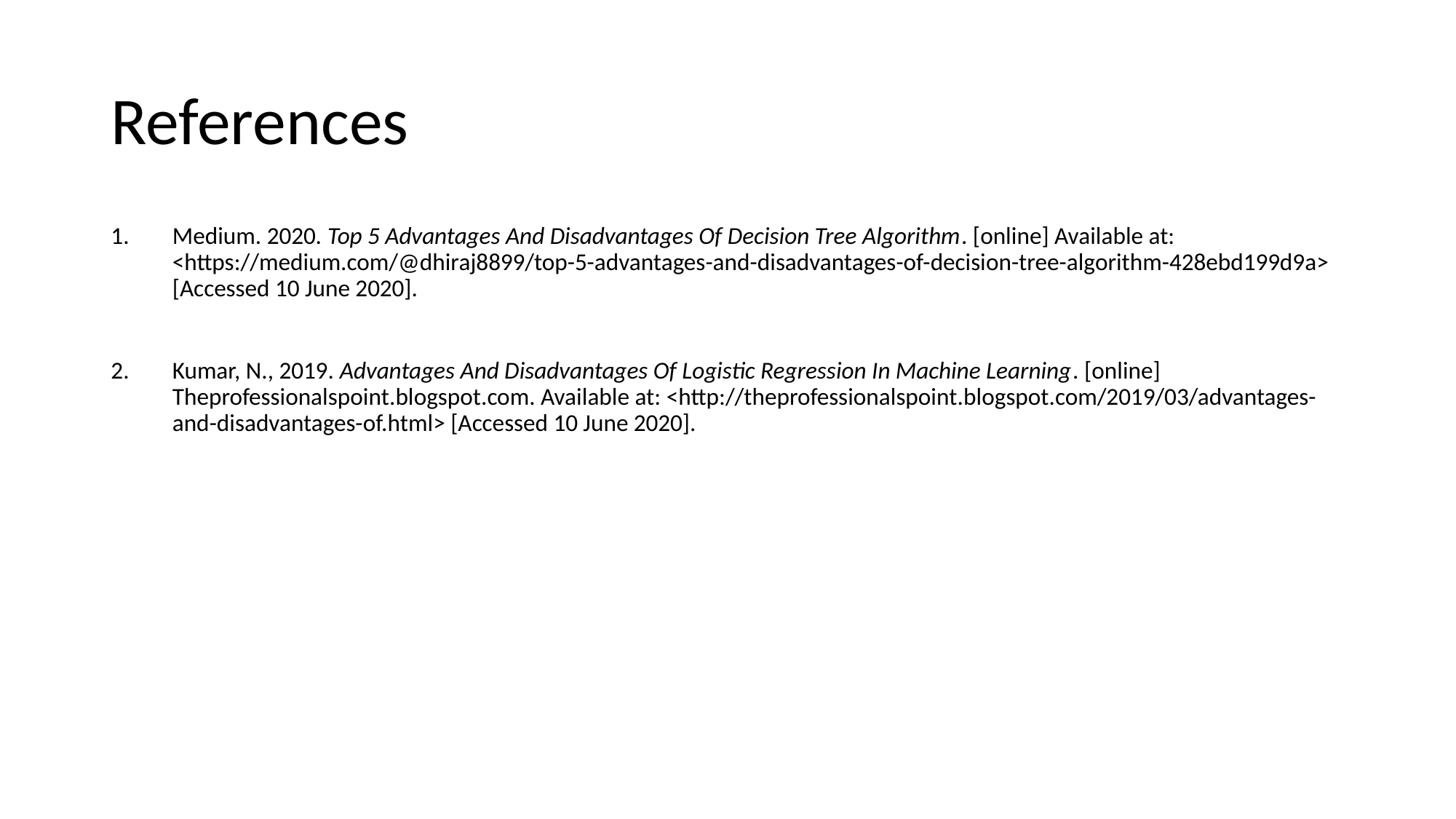

# References
Medium. 2020. Top 5 Advantages And Disadvantages Of Decision Tree Algorithm. [online] Available at: <https://medium.com/@dhiraj8899/top-5-advantages-and-disadvantages-of-decision-tree-algorithm-428ebd199d9a> [Accessed 10 June 2020].

Kumar, N., 2019. Advantages And Disadvantages Of Logistic Regression In Machine Learning. [online] Theprofessionalspoint.blogspot.com. Available at: <http://theprofessionalspoint.blogspot.com/2019/03/advantages-and-disadvantages-of.html> [Accessed 10 June 2020].